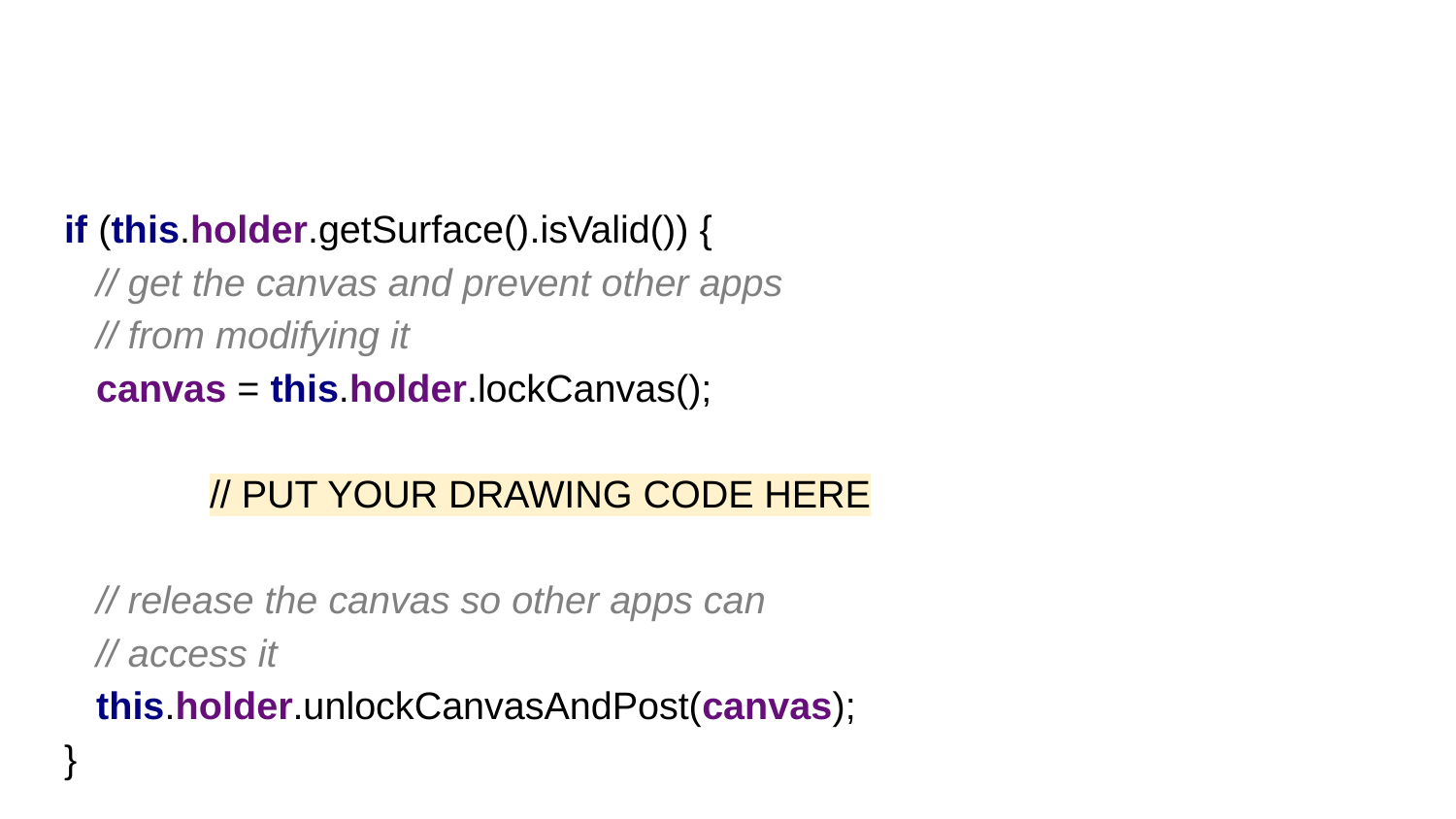

#
if (this.holder.getSurface().isValid()) {
   // get the canvas and prevent other apps
   // from modifying it
   canvas = this.holder.lockCanvas();

	// PUT YOUR DRAWING CODE HERE

   // release the canvas so other apps can
   // access it
   this.holder.unlockCanvasAndPost(canvas);
}